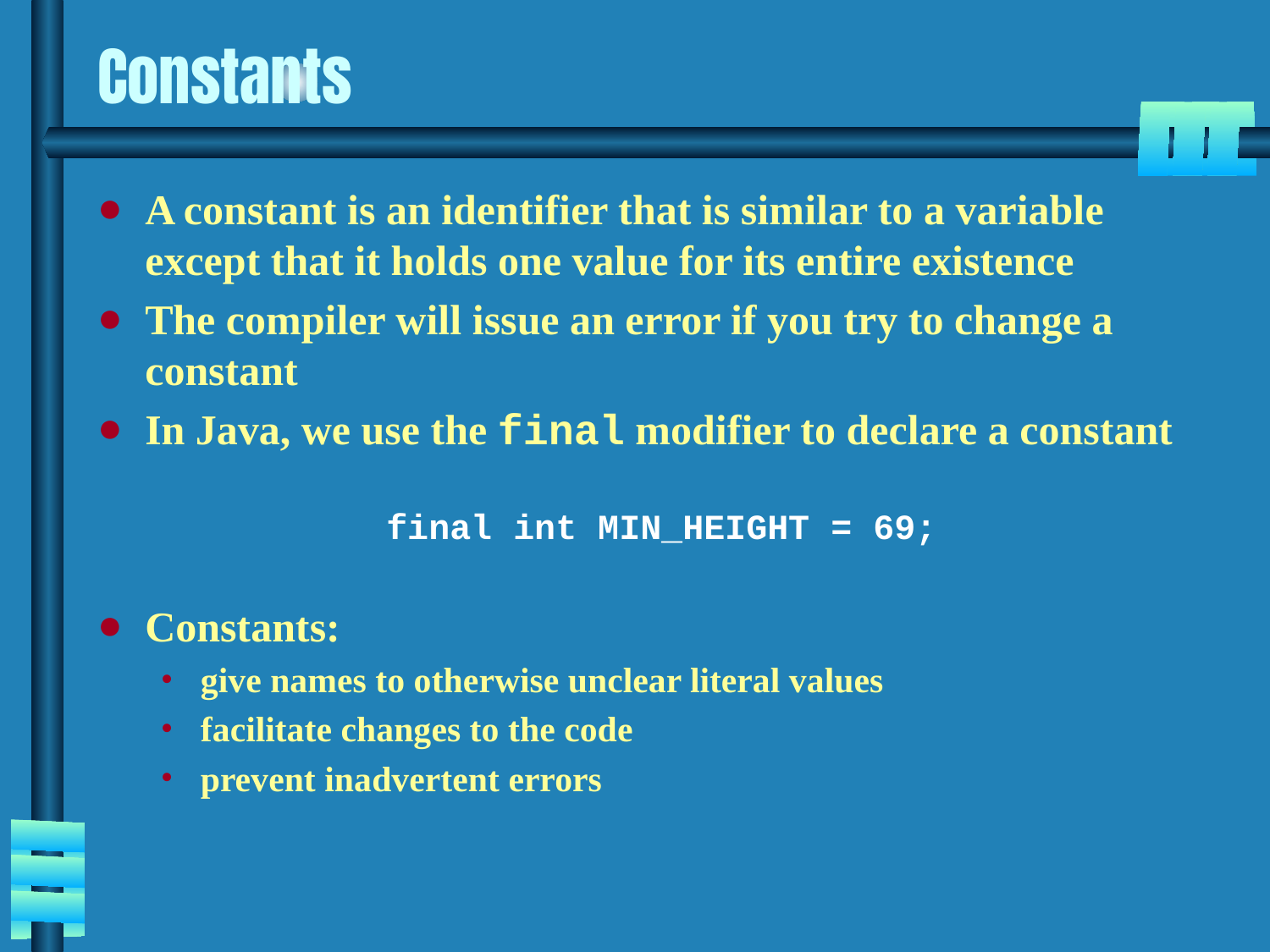

# Constants
A constant is an identifier that is similar to a variable except that it holds one value for its entire existence
The compiler will issue an error if you try to change a constant
In Java, we use the final modifier to declare a constant

final int MIN_HEIGHT = 69;

Constants:
give names to otherwise unclear literal values
facilitate changes to the code
prevent inadvertent errors